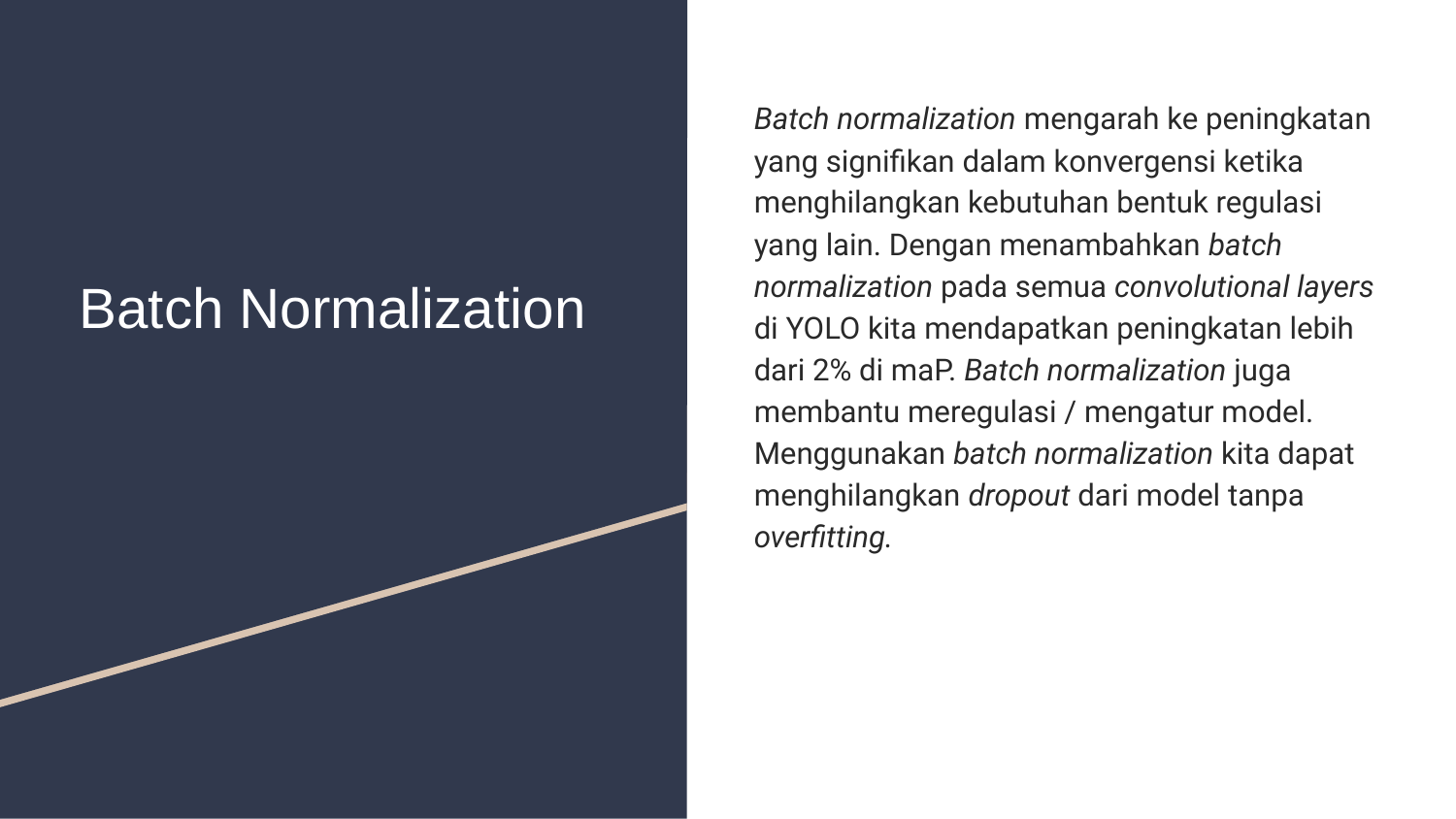

Batch normalization mengarah ke peningkatan yang signifikan dalam konvergensi ketika menghilangkan kebutuhan bentuk regulasi yang lain. Dengan menambahkan batch normalization pada semua convolutional layers di YOLO kita mendapatkan peningkatan lebih dari 2% di maP. Batch normalization juga membantu meregulasi / mengatur model. Menggunakan batch normalization kita dapat menghilangkan dropout dari model tanpa overfitting.
# Batch Normalization